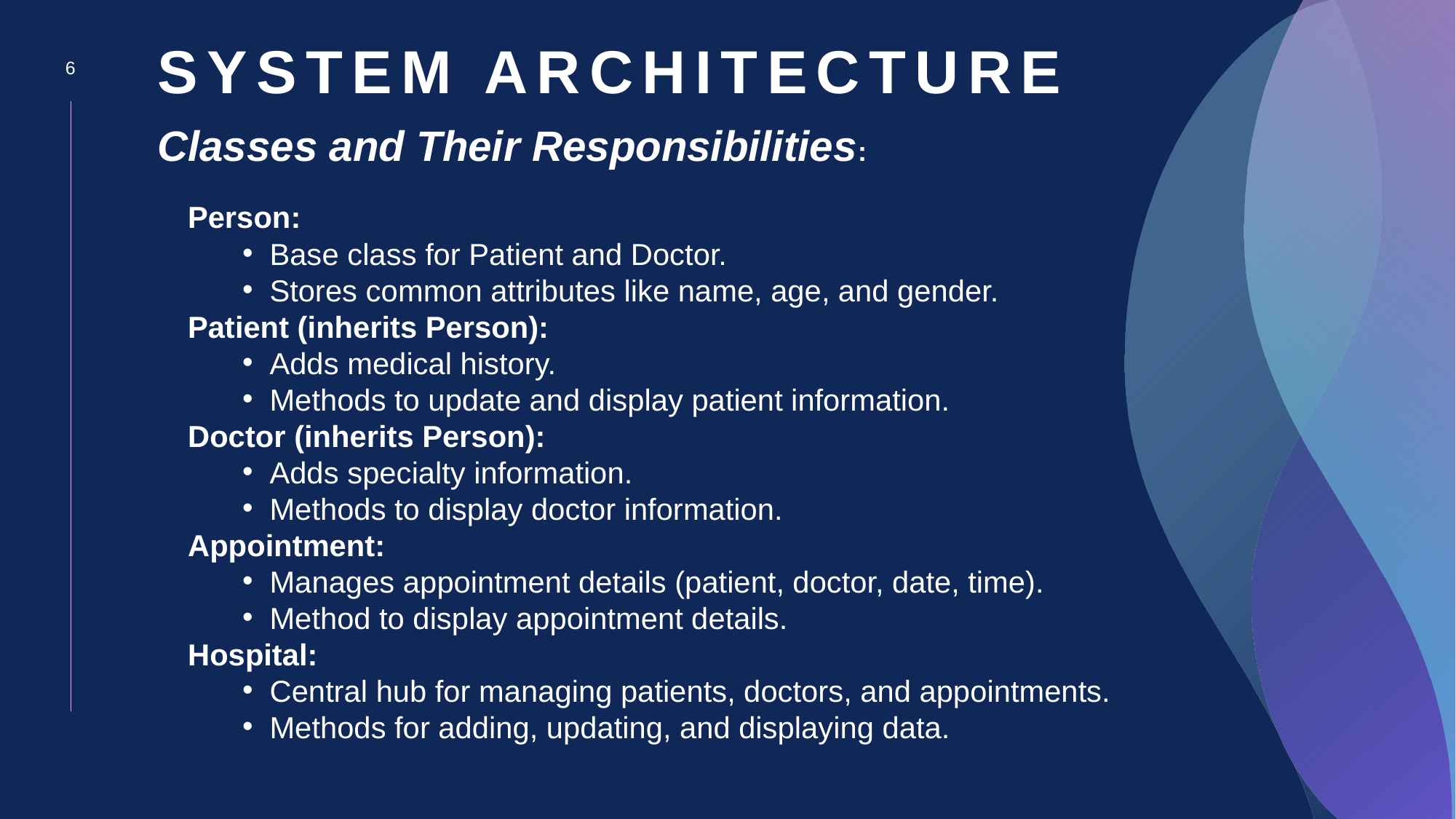

# System architecture
6
Classes and Their Responsibilities:
Person:
Base class for Patient and Doctor.
Stores common attributes like name, age, and gender.
Patient (inherits Person):
Adds medical history.
Methods to update and display patient information.
Doctor (inherits Person):
Adds specialty information.
Methods to display doctor information.
Appointment:
Manages appointment details (patient, doctor, date, time).
Method to display appointment details.
Hospital:
Central hub for managing patients, doctors, and appointments.
Methods for adding, updating, and displaying data.